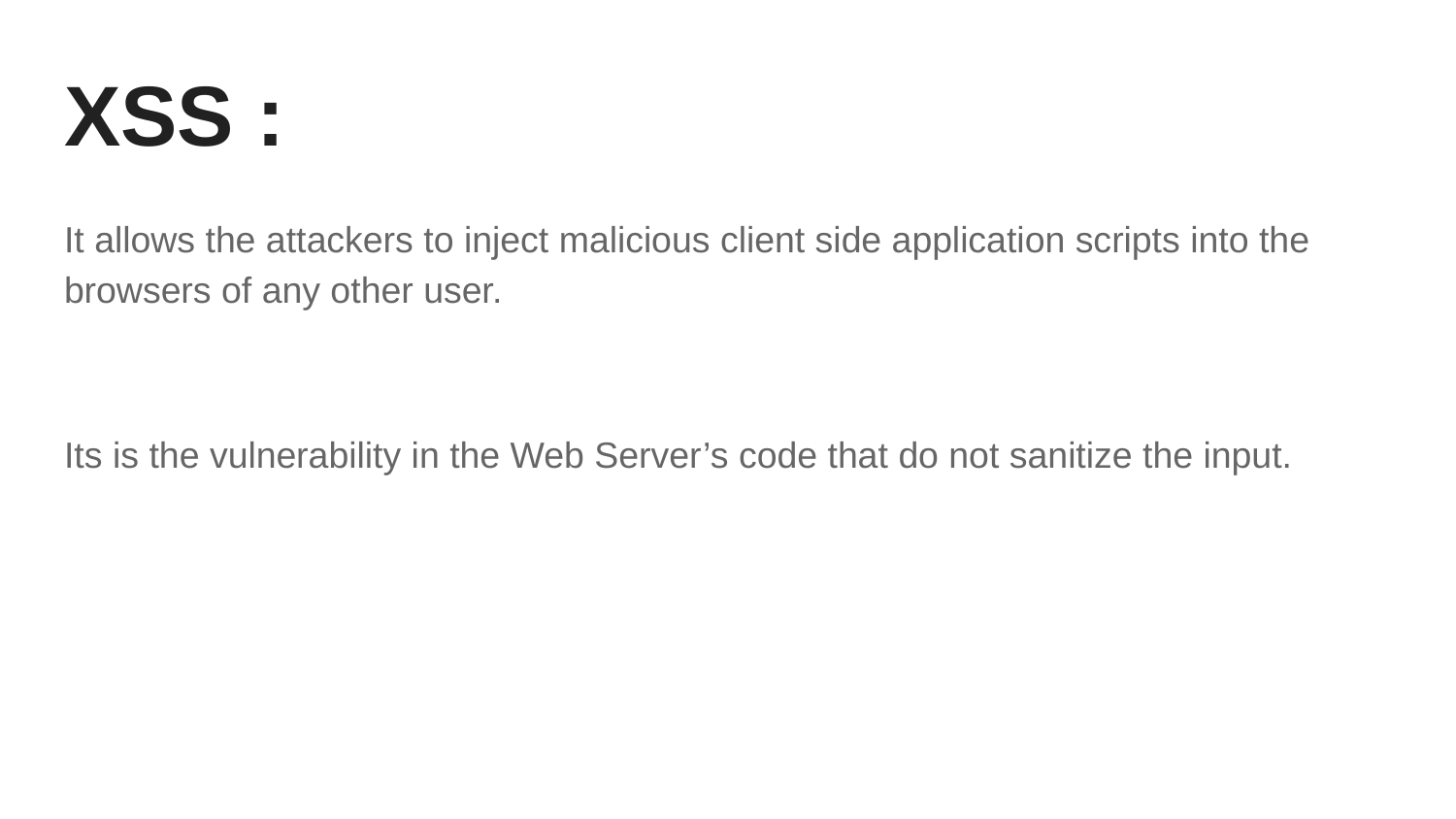

# XSS :
It allows the attackers to inject malicious client side application scripts into the browsers of any other user.

Its is the vulnerability in the Web Server’s code that do not sanitize the input.